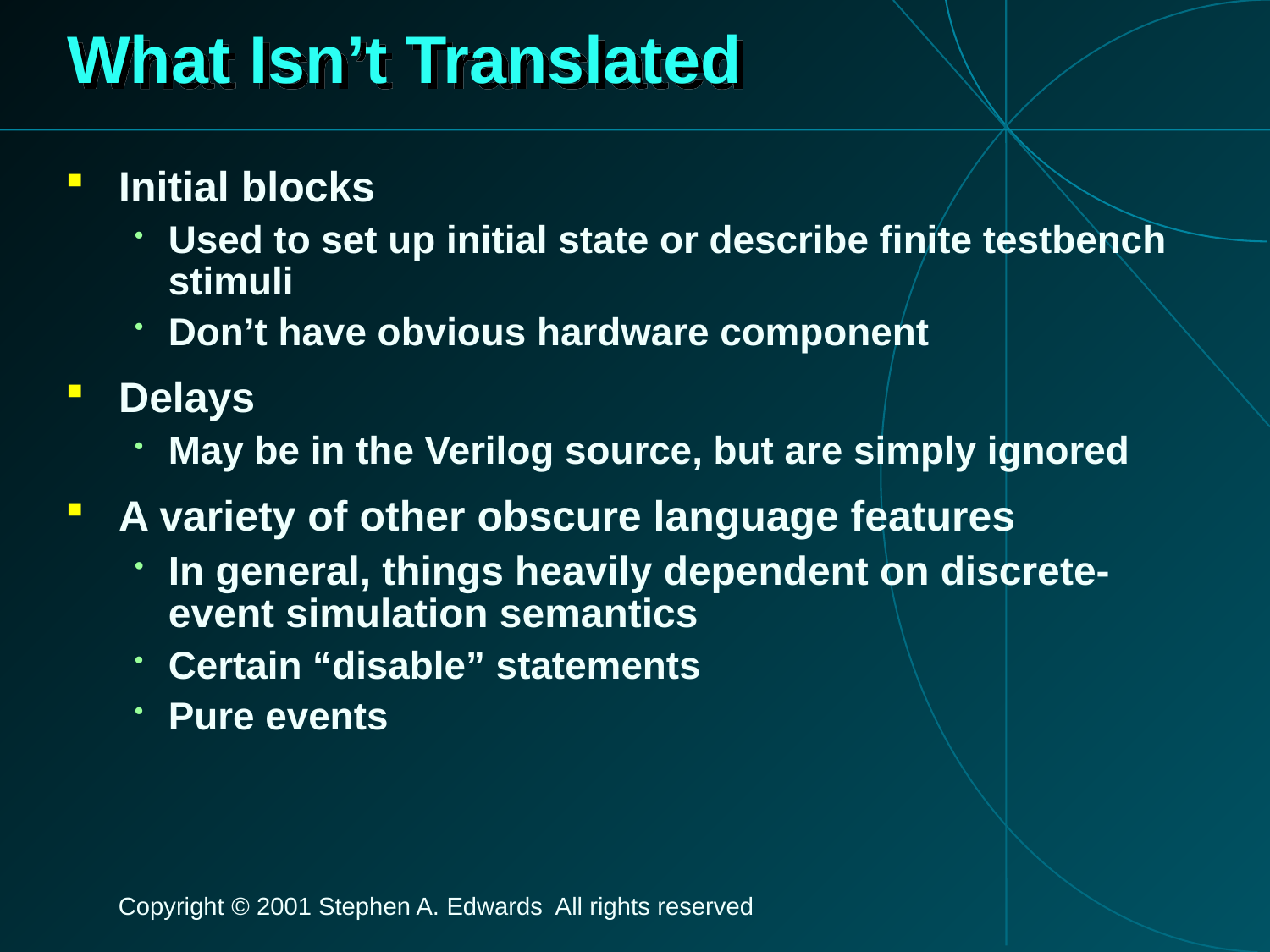

# What Isn’t Translated
Initial blocks
Used to set up initial state or describe finite testbench stimuli
Don’t have obvious hardware component
Delays
May be in the Verilog source, but are simply ignored
A variety of other obscure language features
In general, things heavily dependent on discrete-event simulation semantics
Certain “disable” statements
Pure events